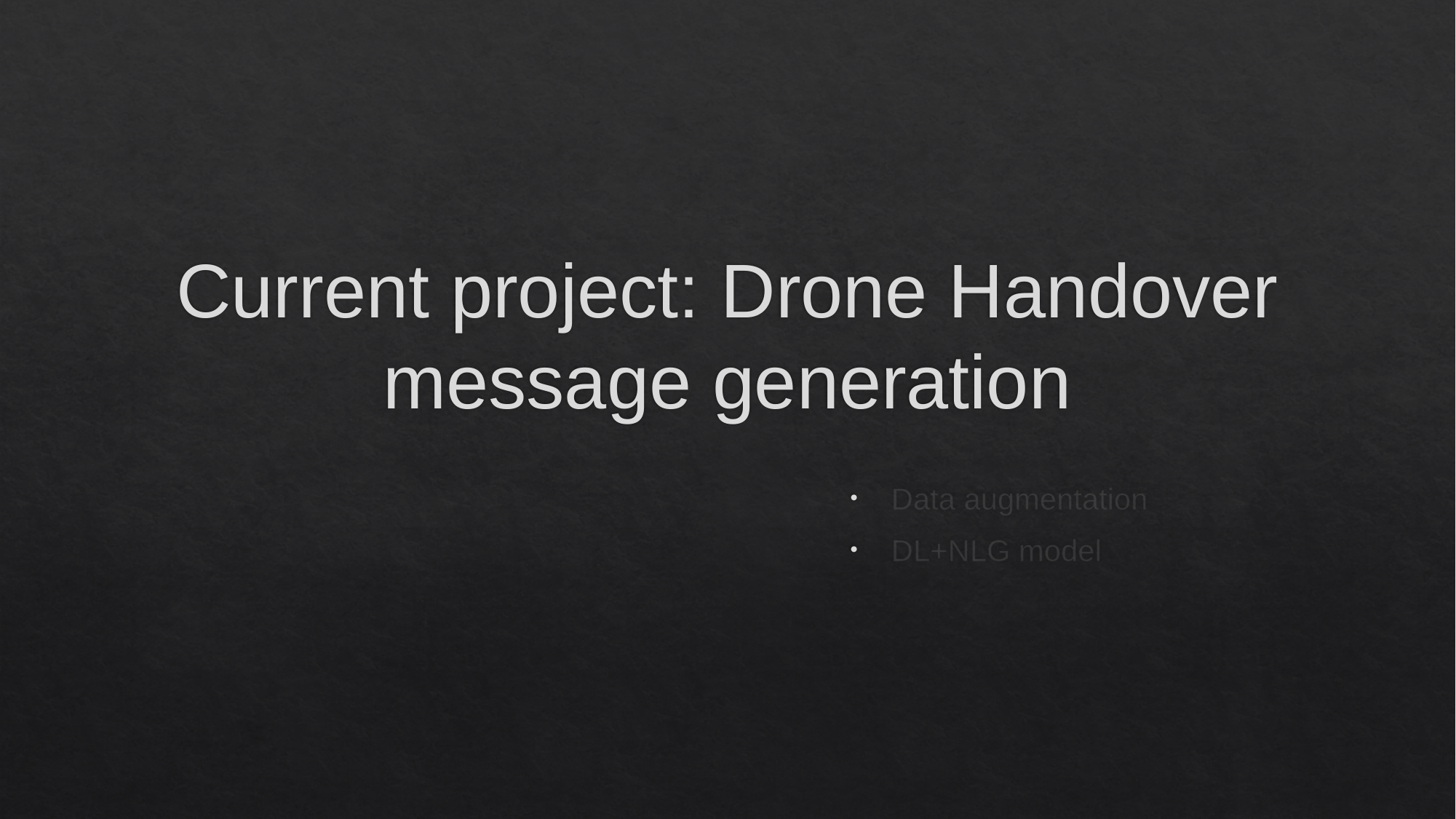

# Current project: Drone Handover message generation
Data augmentation
DL+NLG model